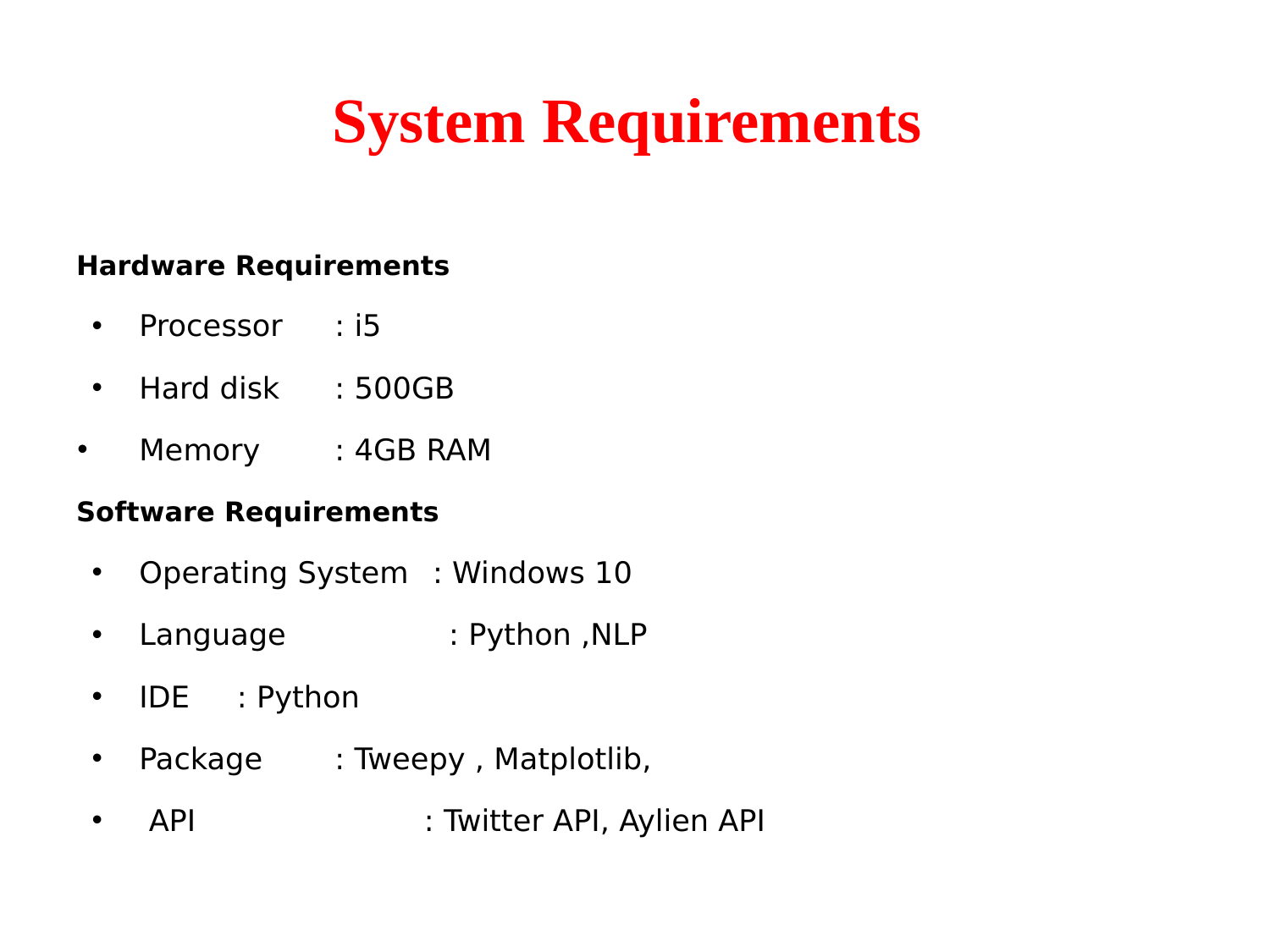

# System Requirements
Hardware Requirements
Processor		: i5
Hard disk		: 500GB
Memory		: 4GB RAM
Software Requirements
Operating System	: Windows 10
Language	            : Python ,NLP
IDE			: Python
Package		: Tweepy , Matplotlib,
 API                        : Twitter API, Aylien API